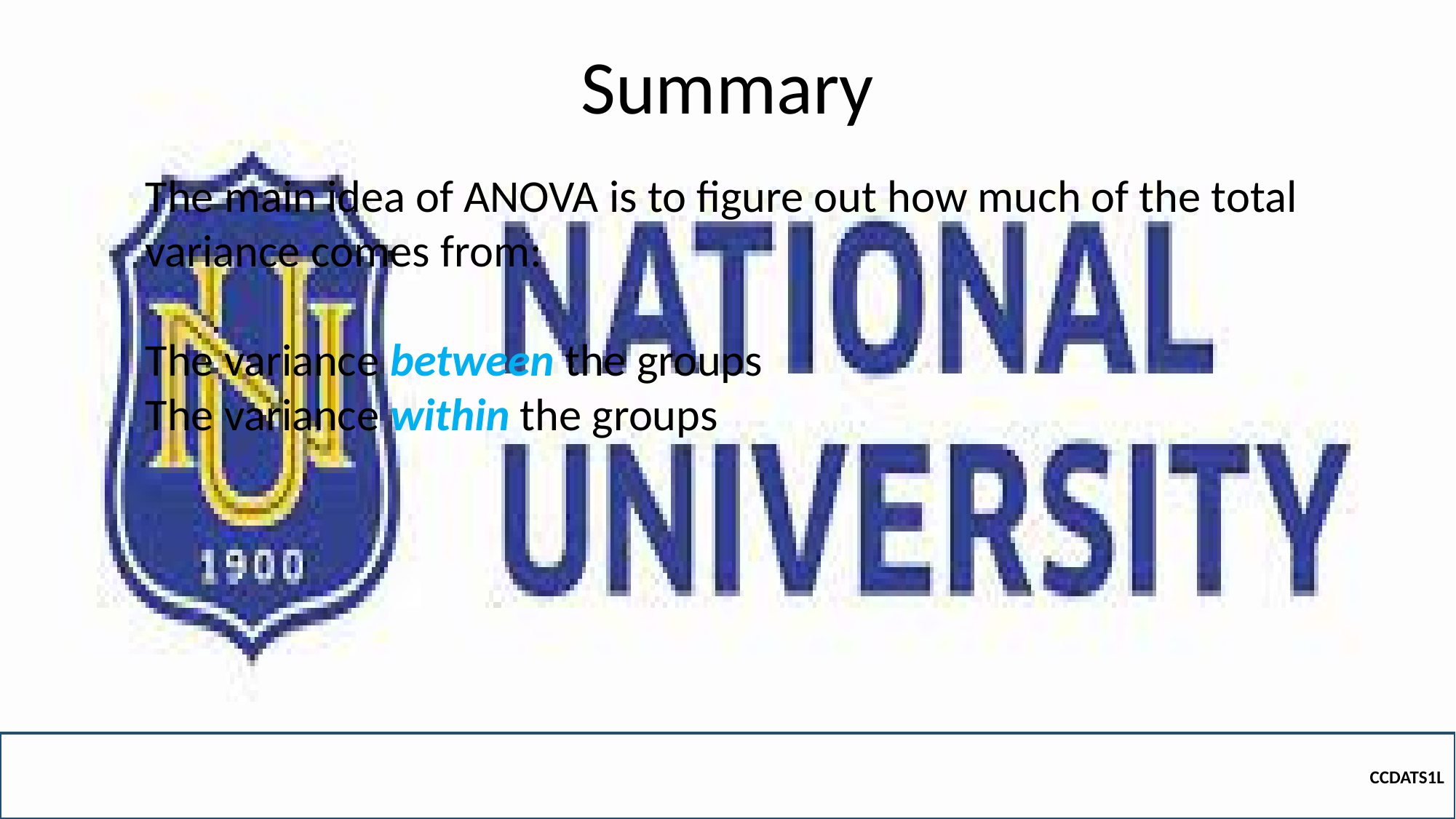

# Summary
The main idea of ANOVA is to figure out how much of the total variance comes from:

The variance between the groups
The variance within the groups

CCDATS1L